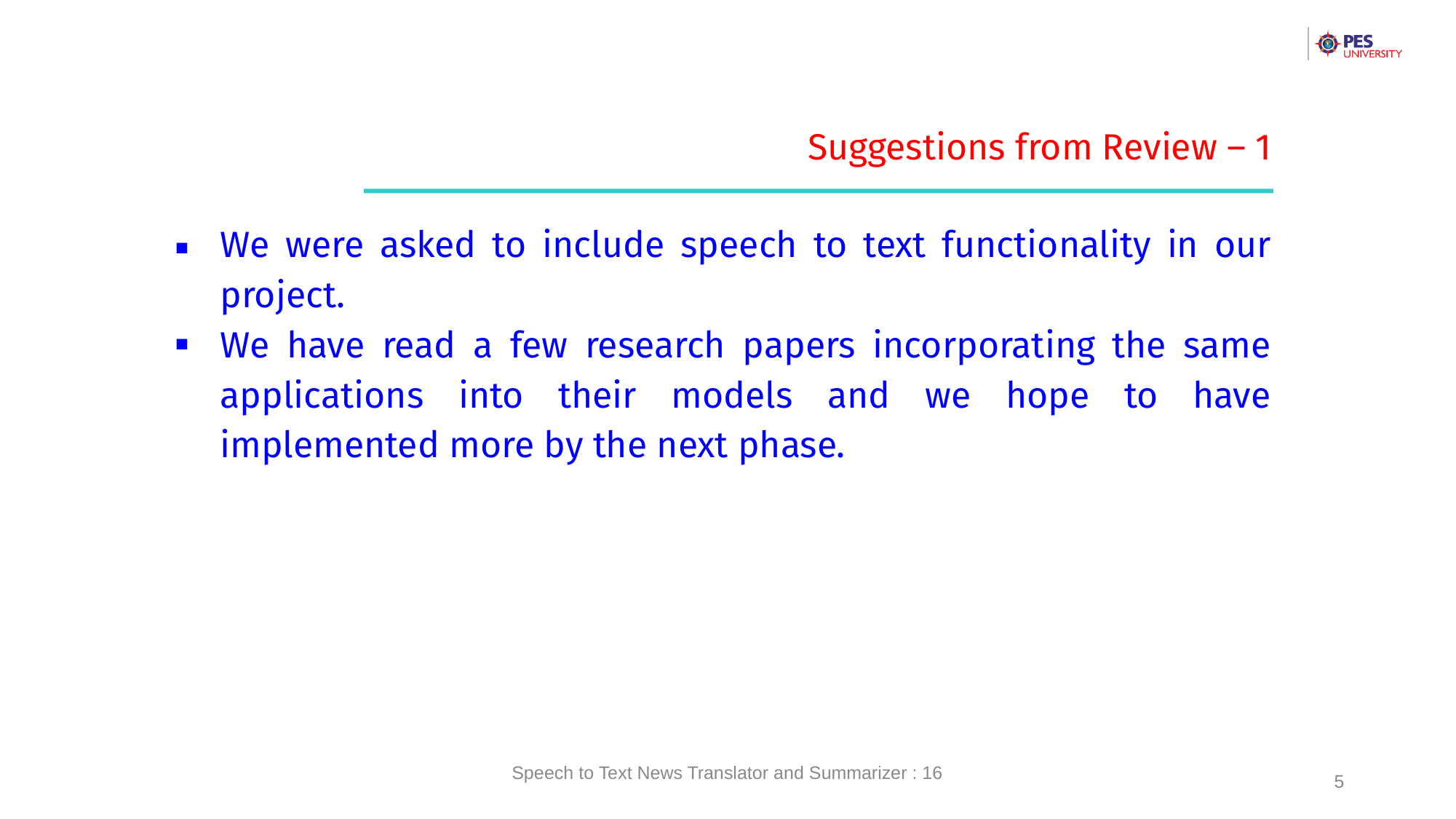

Suggestions from Review – 1

We were asked to include speech to text functionality in our project.
We have read a few research papers incorporating the same applications into their models and we hope to have implemented more by the next phase.
Speech to Text News Translator and Summarizer : 16

5